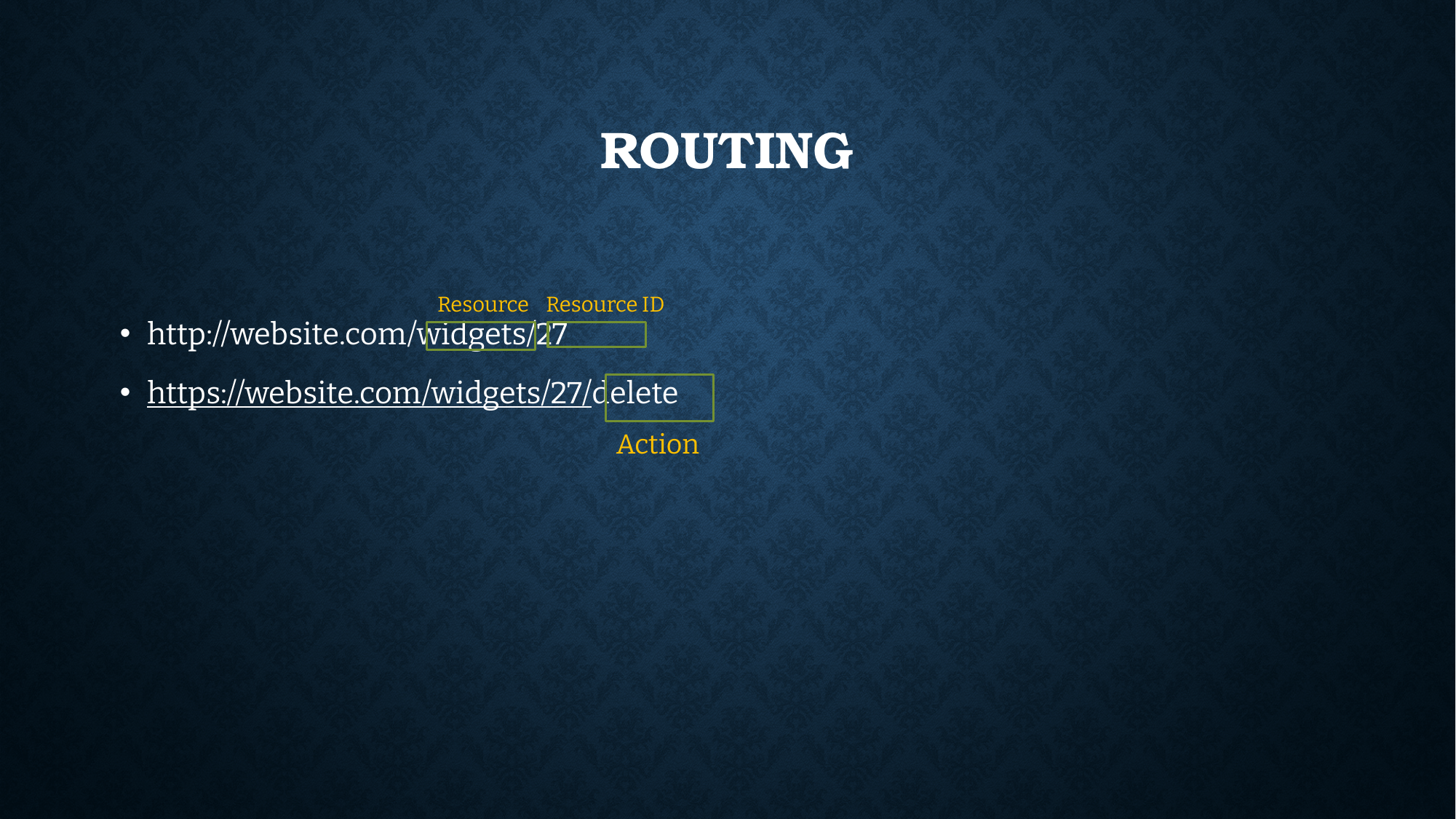

# ROUTING

http://website.com/widgets/27
https://website.com/widgets/27/delete

Resource ID
Resource

Action